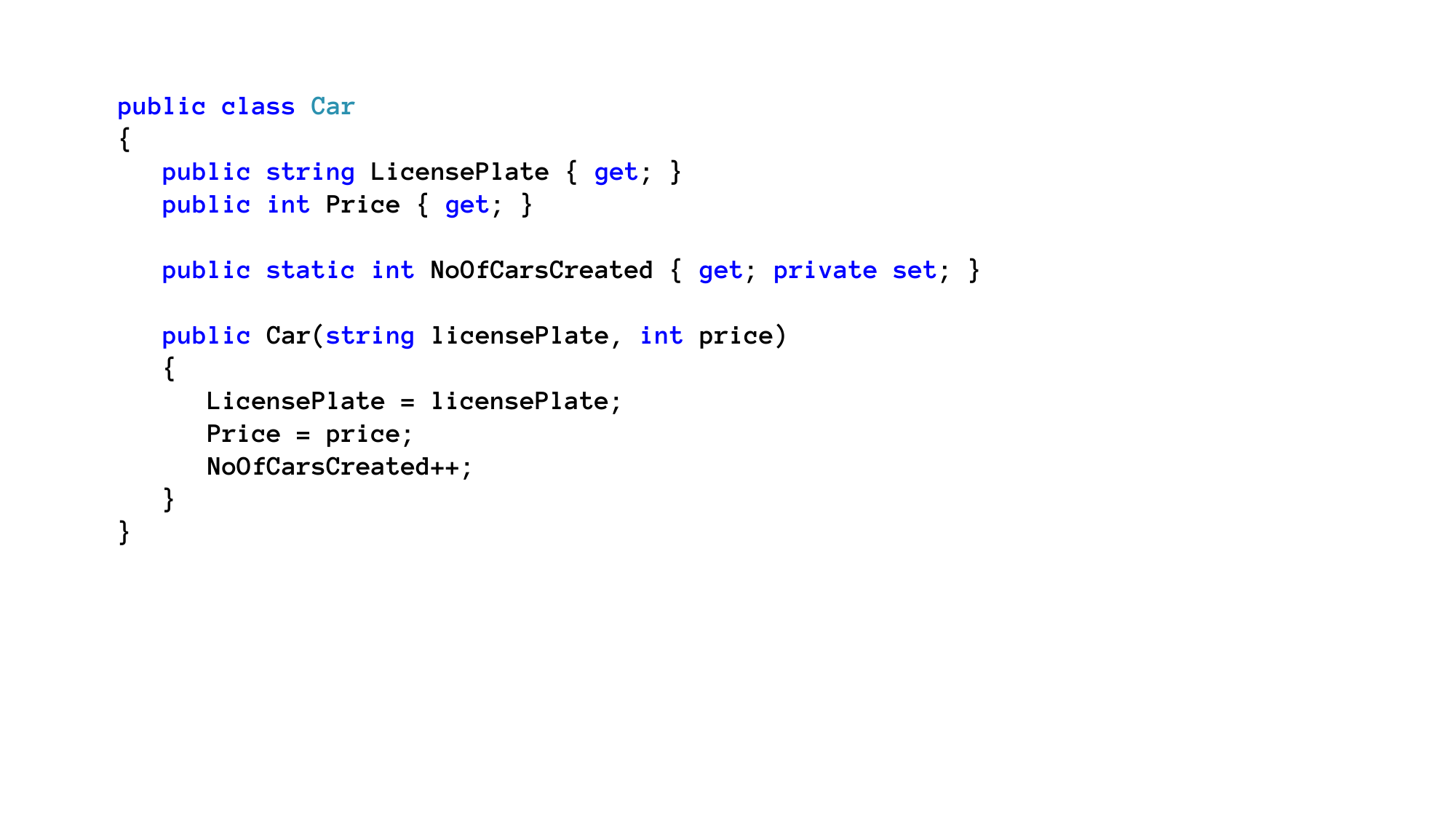

public class Car
{
   public string LicensePlate { get; }
   public int Price { get; }

   public static int NoOfCarsCreated { get; private set; }

   public Car(string licensePlate, int price)
   {
      LicensePlate = licensePlate;
      Price = price;
      NoOfCarsCreated++;
   }
}